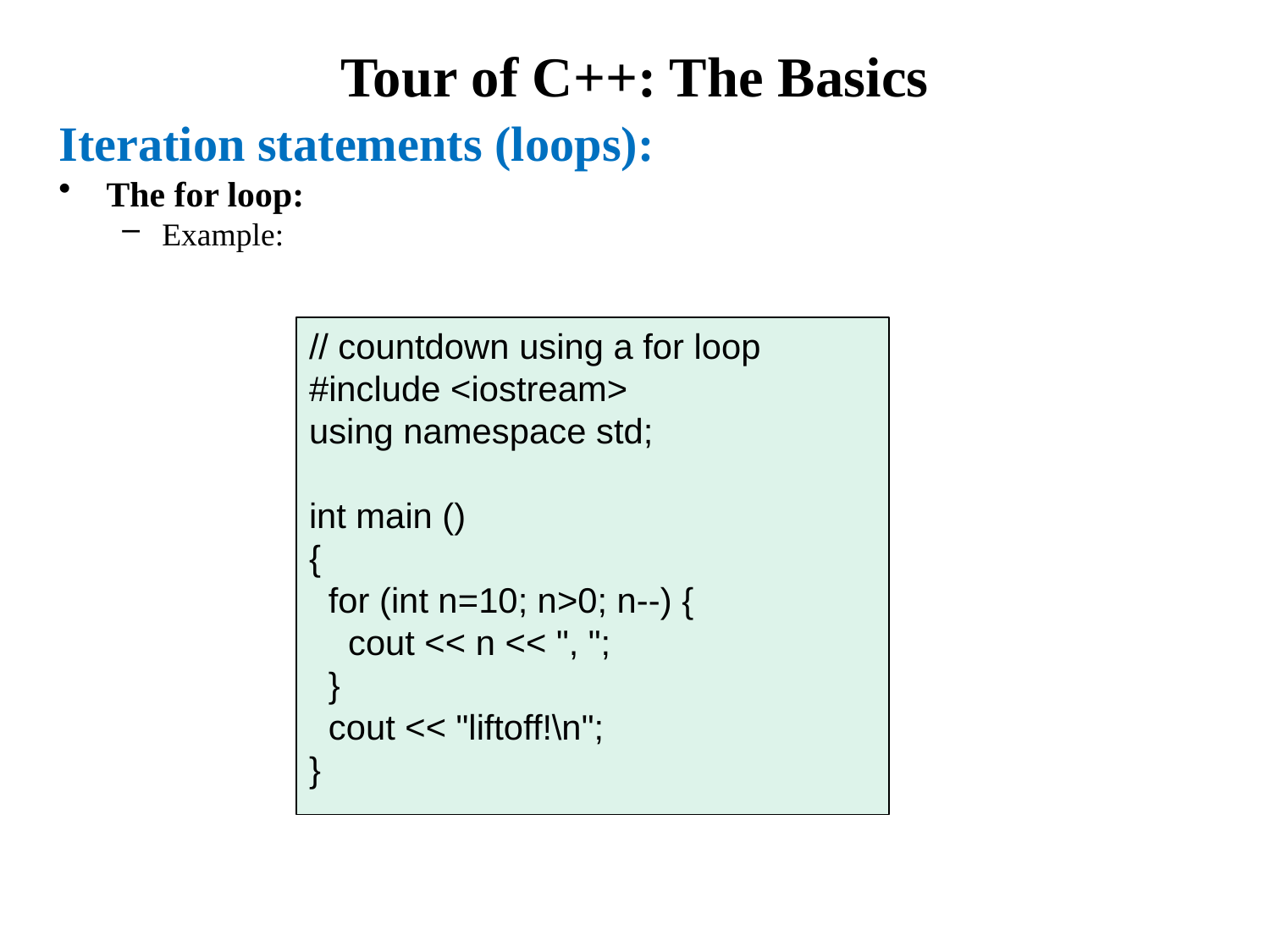

# Tour of C++: The Basics
Iteration statements (loops):
The for loop:
Example:
// countdown using a for loop
#include <iostream>
using namespace std;

int main ()
{
  for (int n=10; n>0; n--) {
    cout << n << ", ";
  }
  cout << "liftoff!\n";
}